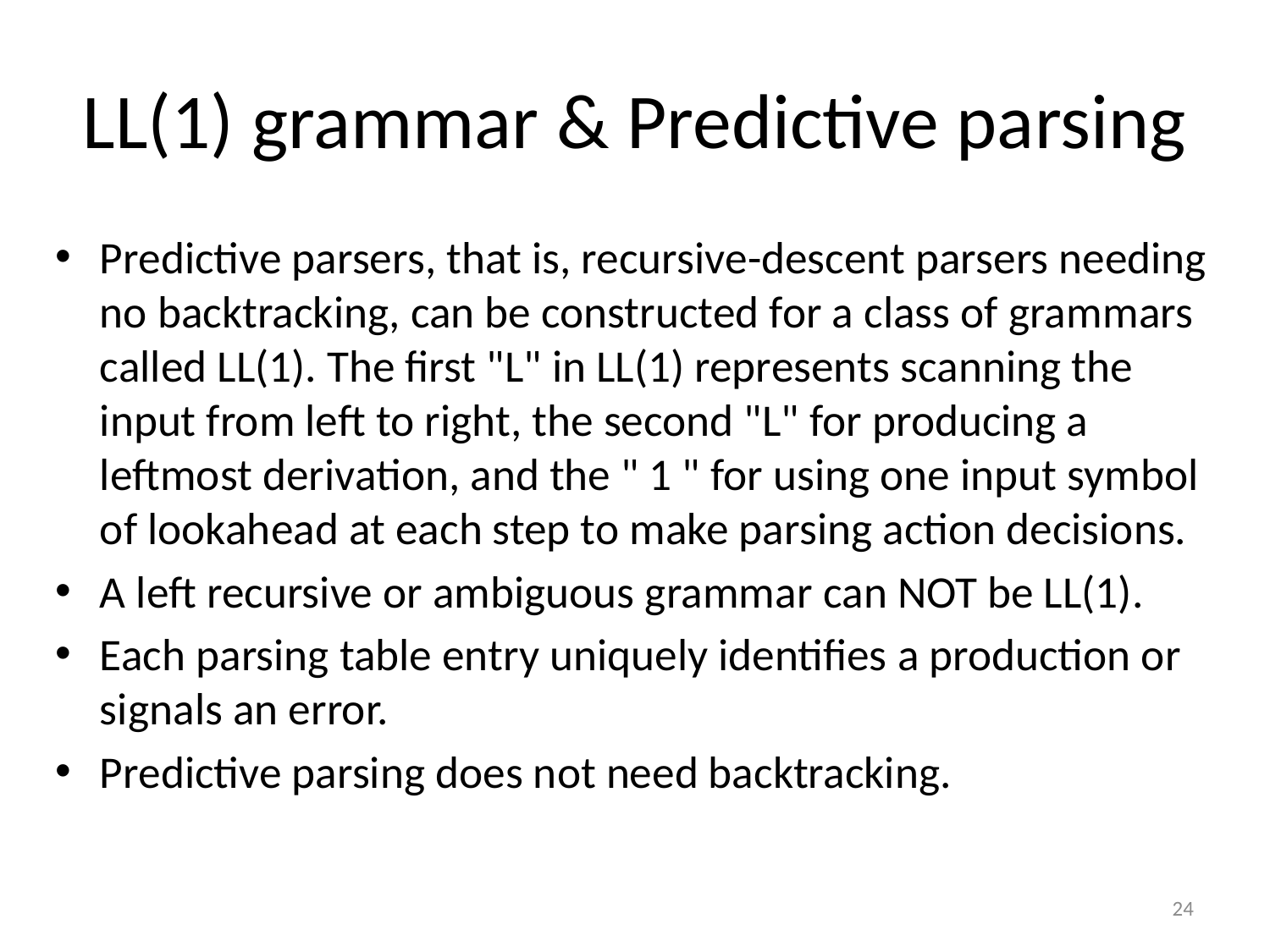

# LL(1) grammar & Predictive parsing
Predictive parsers, that is, recursive-descent parsers needing no backtracking, can be constructed for a class of grammars called LL(1). The first "L" in LL(1) represents scanning the input from left to right, the second "L" for producing a leftmost derivation, and the " 1 " for using one input symbol of lookahead at each step to make parsing action decisions.
A left recursive or ambiguous grammar can NOT be LL(1).
Each parsing table entry uniquely identifies a production or signals an error.
Predictive parsing does not need backtracking.
24